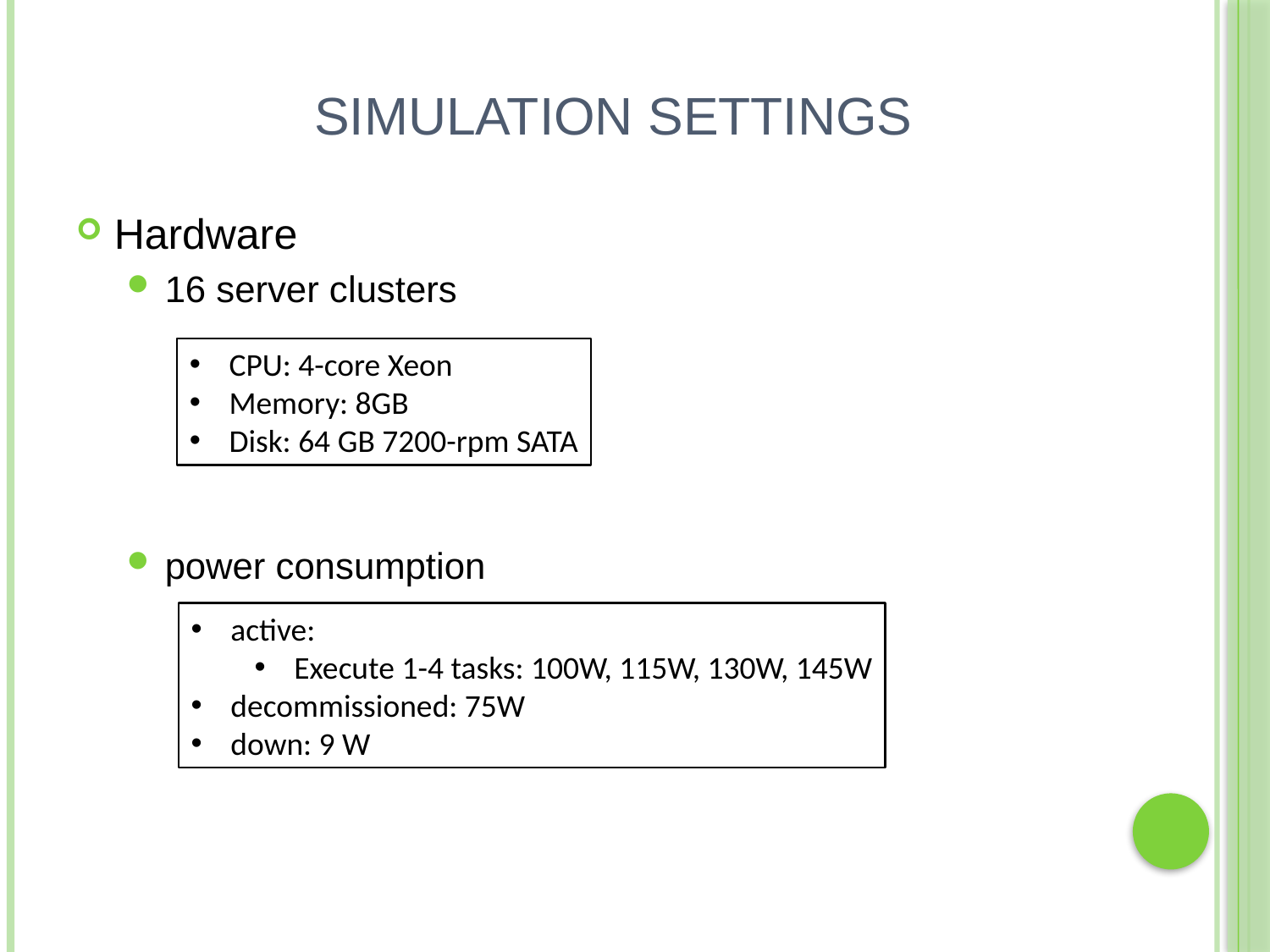

# Simulation Settings
Hardware
16 server clusters

power consumption
CPU: 4-core Xeon
Memory: 8GB
Disk: 64 GB 7200-rpm SATA
active:
Execute 1-4 tasks: 100W, 115W, 130W, 145W
decommissioned: 75W
down: 9 W